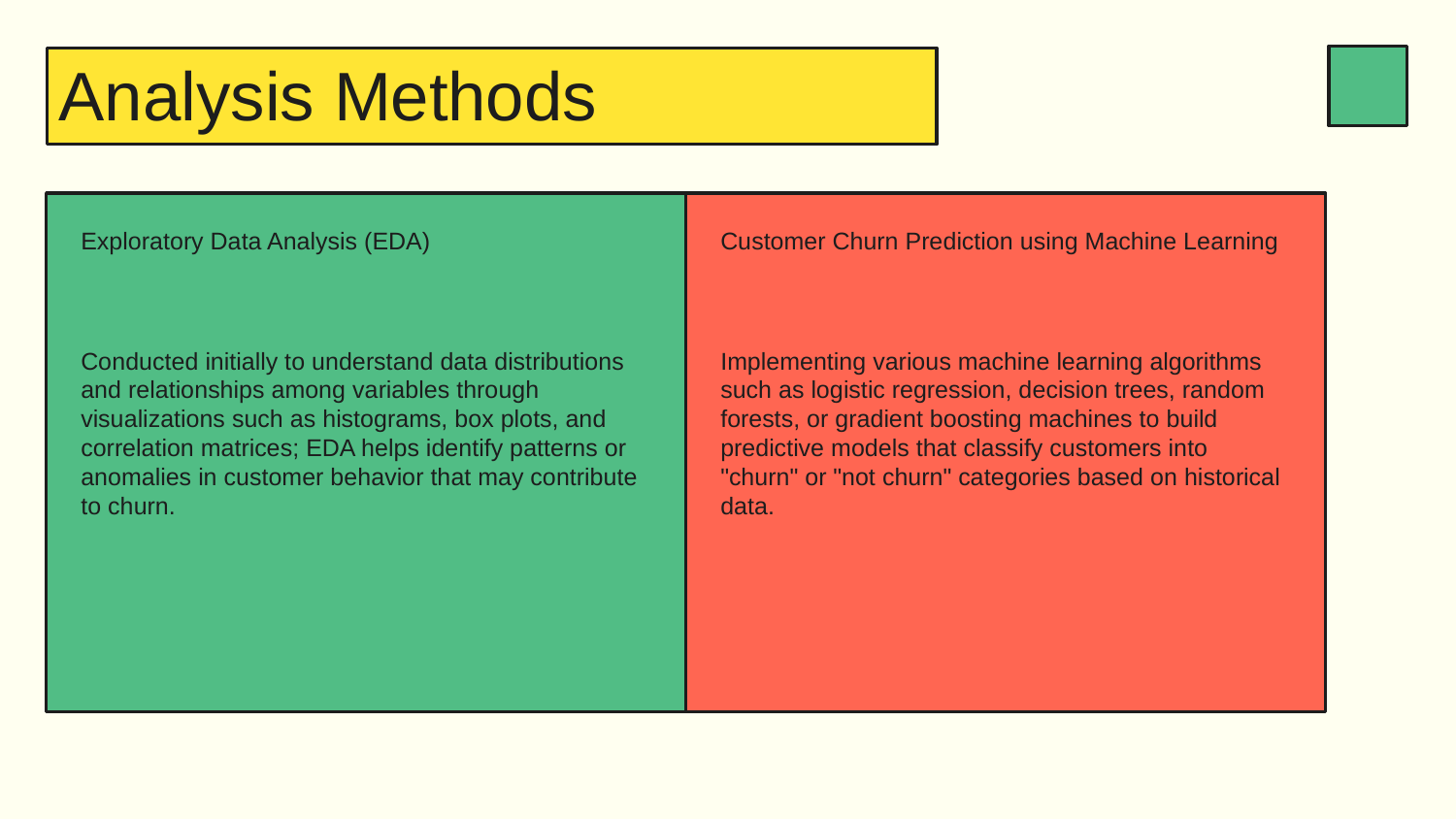

# Analysis Methods
Exploratory Data Analysis (EDA)
Customer Churn Prediction using Machine Learning
Conducted initially to understand data distributions and relationships among variables through visualizations such as histograms, box plots, and correlation matrices; EDA helps identify patterns or anomalies in customer behavior that may contribute to churn.
Implementing various machine learning algorithms such as logistic regression, decision trees, random forests, or gradient boosting machines to build predictive models that classify customers into "churn" or "not churn" categories based on historical data.